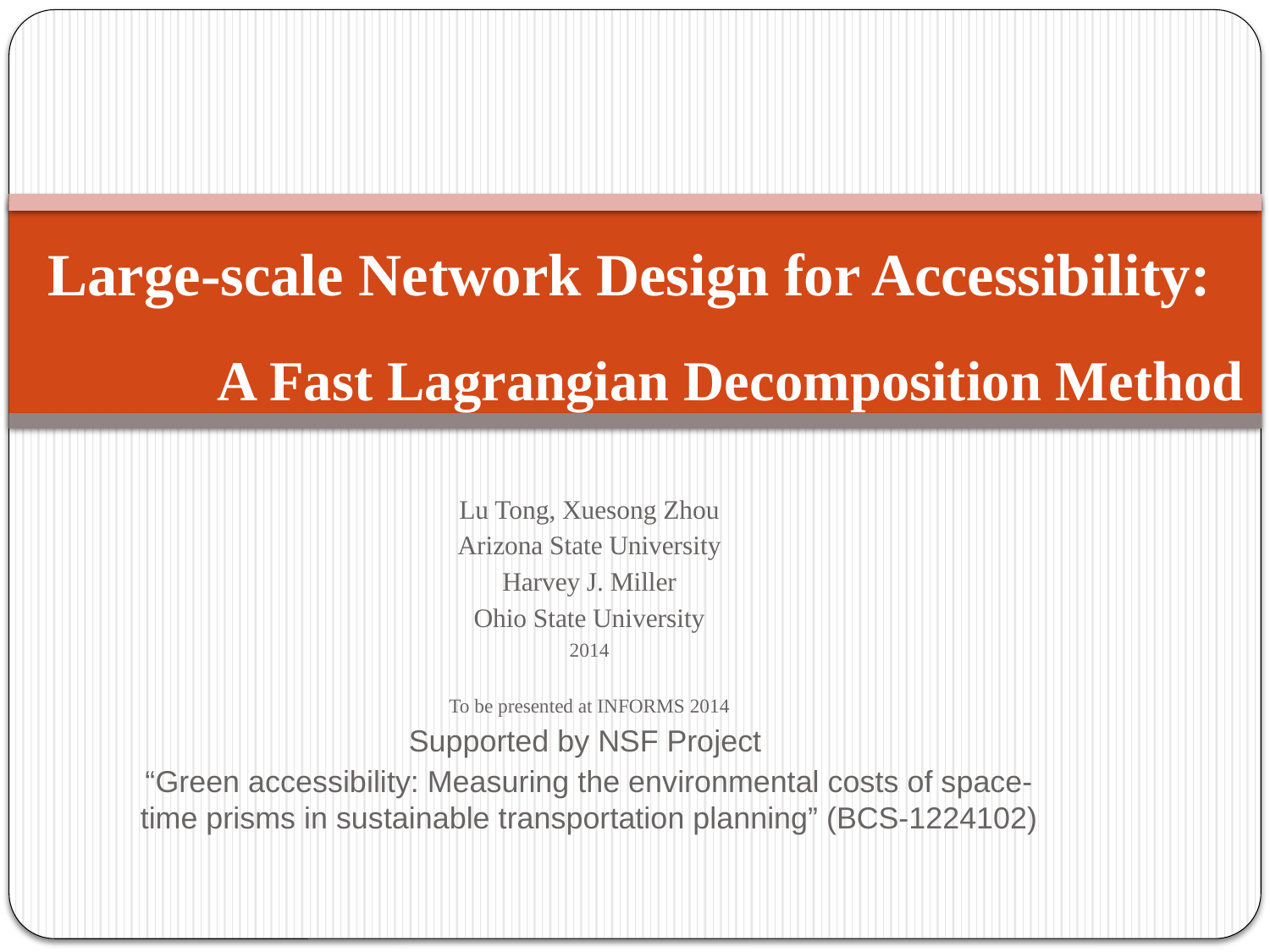

# Large-scale Network Design for Accessibility:
A Fast Lagrangian Decomposition Method

Lu Tong, Xuesong Zhou
Arizona State University
Harvey J. Miller
Ohio State University
2014

To be presented at INFORMS 2014
Supported by NSF Project
“Green accessibility: Measuring the environmental costs of space-time prisms in sustainable transportation planning” (BCS-1224102)